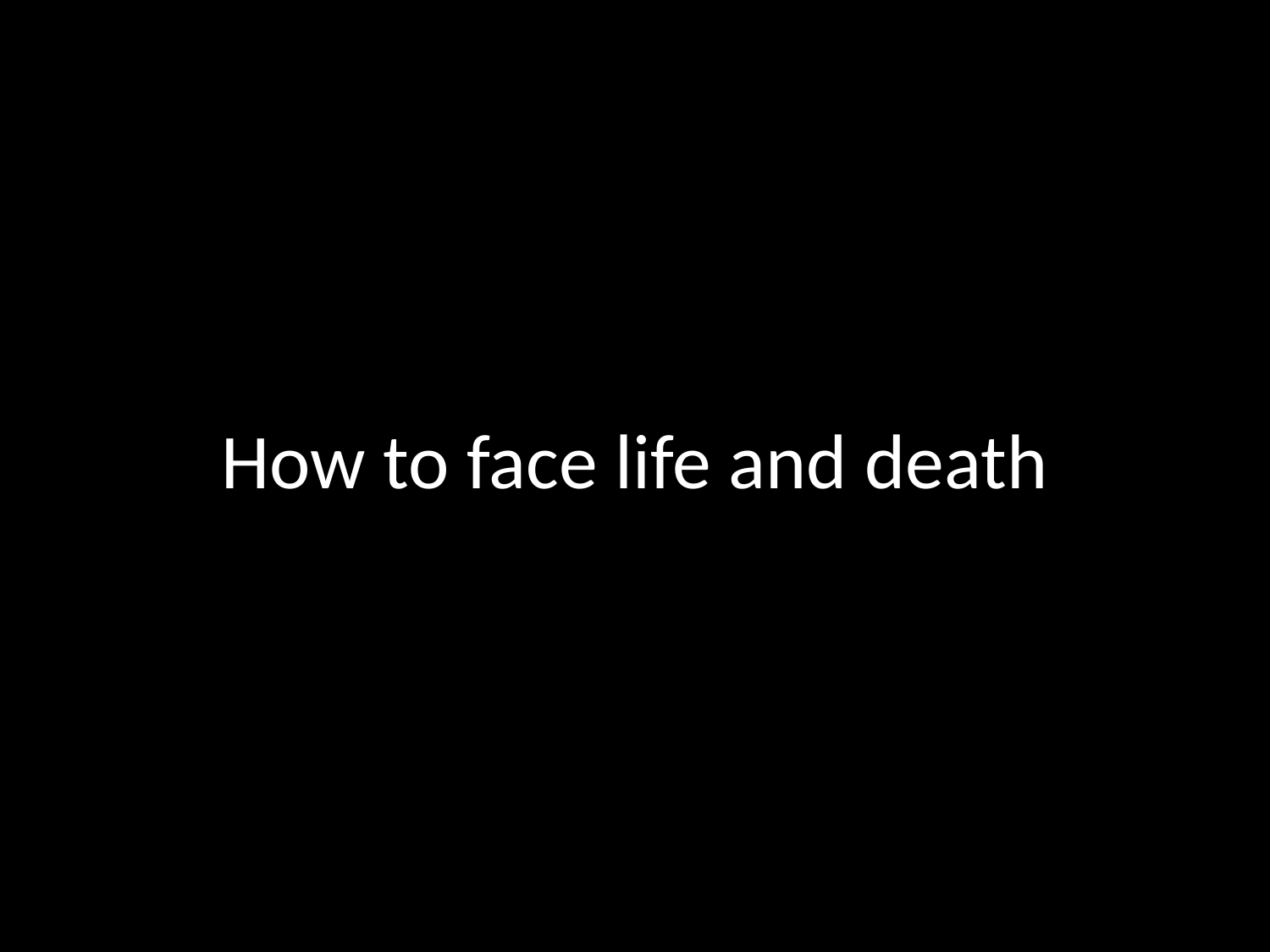

# How to face life and death